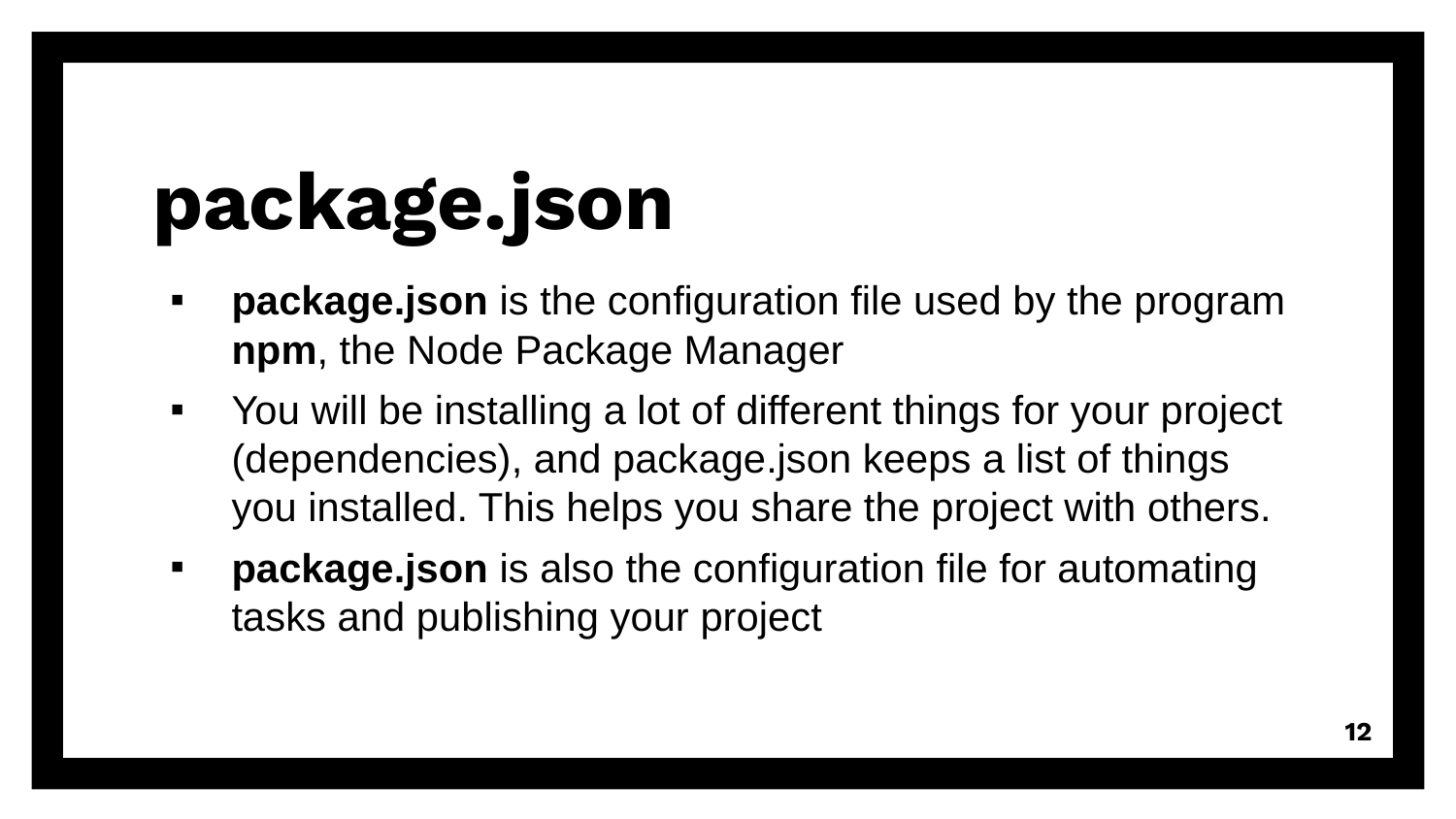

# package.json
package.json is the configuration file used by the program npm, the Node Package Manager
You will be installing a lot of different things for your project (dependencies), and package.json keeps a list of things you installed. This helps you share the project with others.
package.json is also the configuration file for automating tasks and publishing your project
12